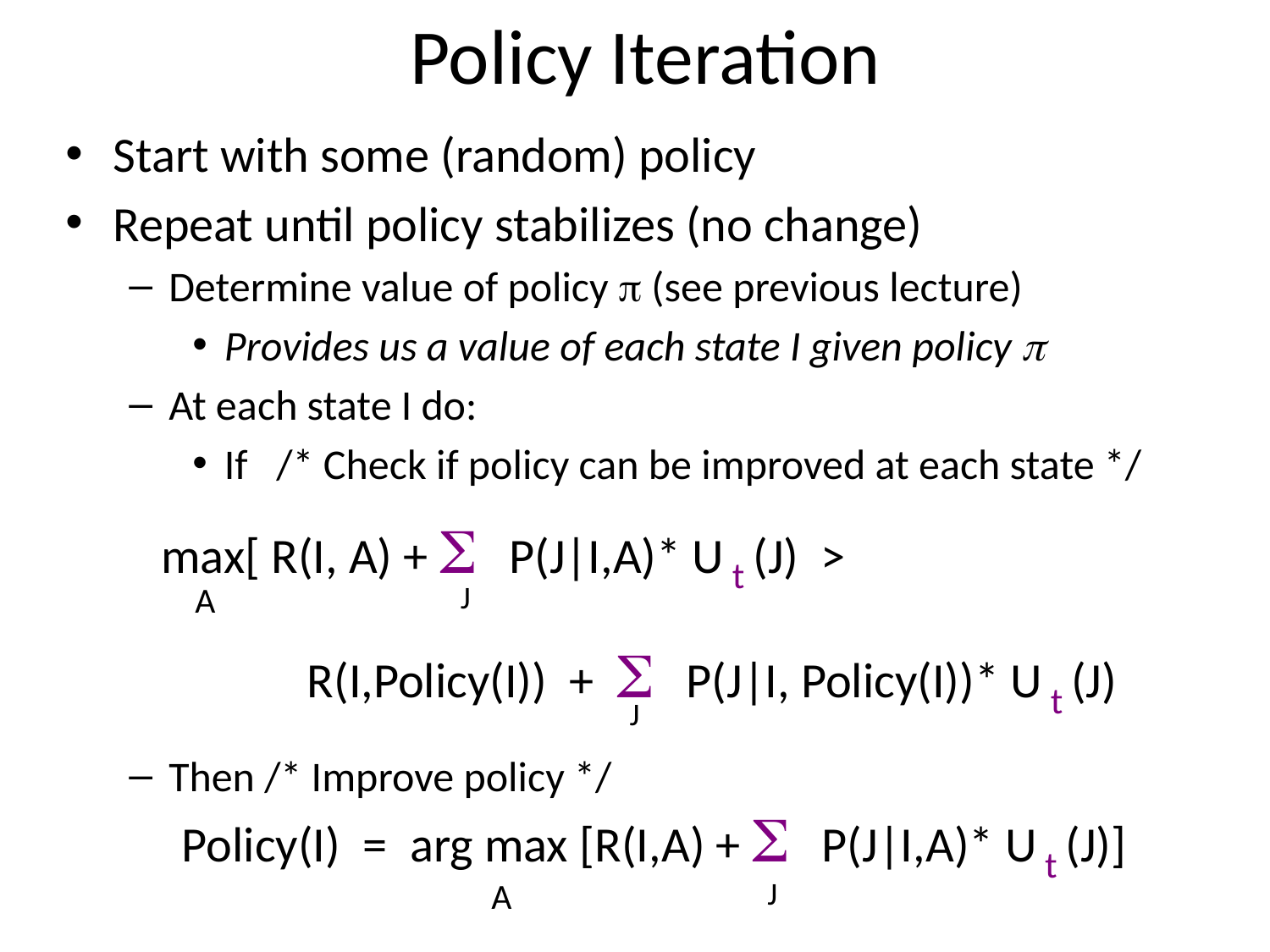

# Policy Iteration
Start with some (random) policy
Repeat until policy stabilizes (no change)
Determine value of policy π (see previous lecture)
Provides us a value of each state I given policy π
At each state I do:
If   /* Check if policy can be improved at each state */

Then /* Improve policy */

 max[ R(I, A) + Σ P(J|I,A)* U t (J)  >

              R(I,Policy(I))  +  Σ P(J|I, Policy(I))* U t (J)
A
J
J
Policy(I)  =  arg max [R(I,A) + Σ P(J|I,A)* U t (J)]
A
J